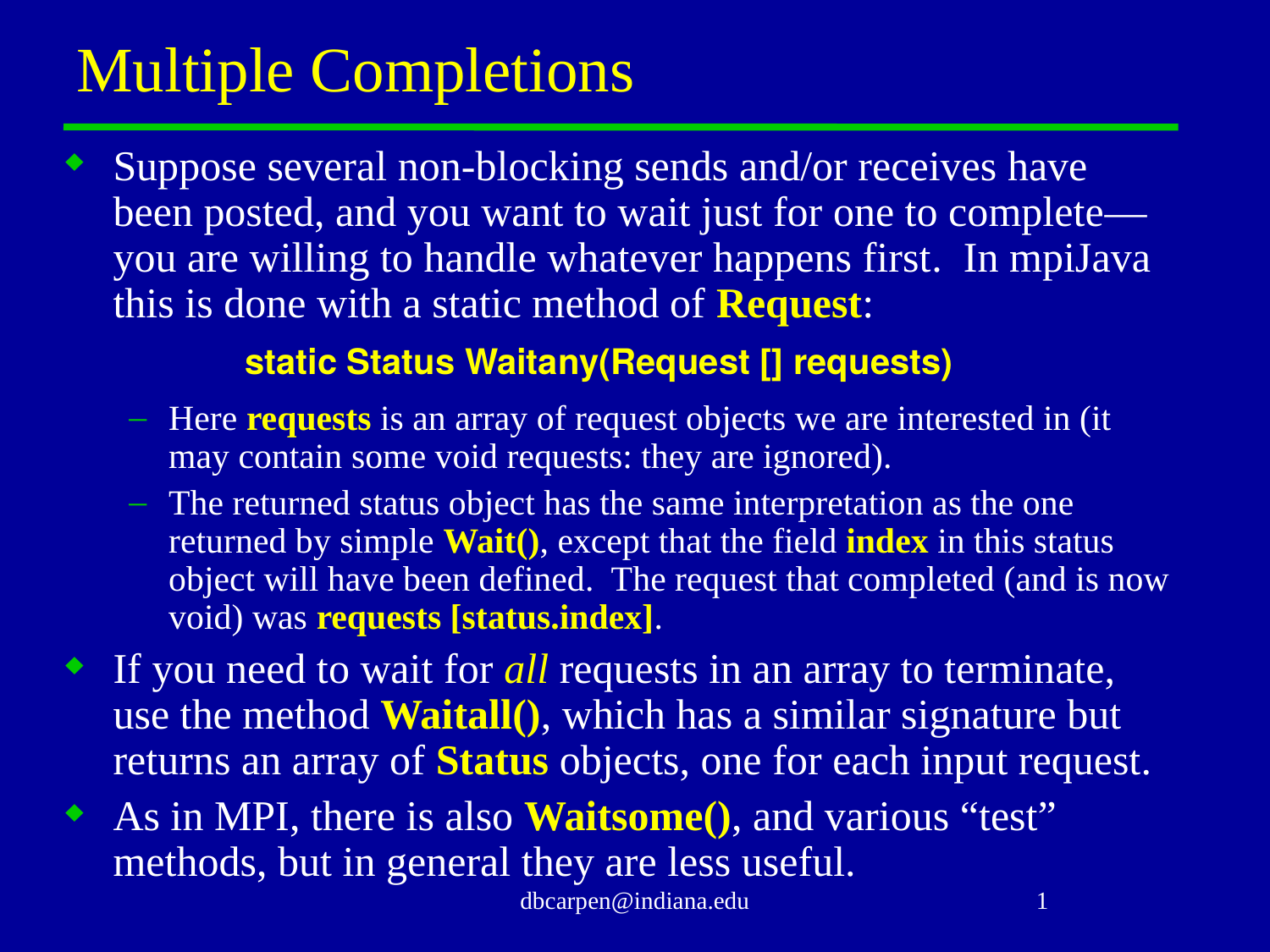

# Multiple Completions
Suppose several non-blocking sends and/or receives have been posted, and you want to wait just for one to complete—you are willing to handle whatever happens first.  In mpiJava this is done with a static method of Request:
             static Status Waitany(Request [] requests)
Here requests is an array of request objects we are interested in (it may contain some void requests: they are ignored).
The returned status object has the same interpretation as the one returned by simple Wait(), except that the field index in this status object will have been defined.  The request that completed (and is now void) was requests [status.index].
If you need to wait for all requests in an array to terminate, use the method Waitall(), which has a similar signature but returns an array of Status objects, one for each input request.
As in MPI, there is also Waitsome(), and various “test” methods, but in general they are less useful.